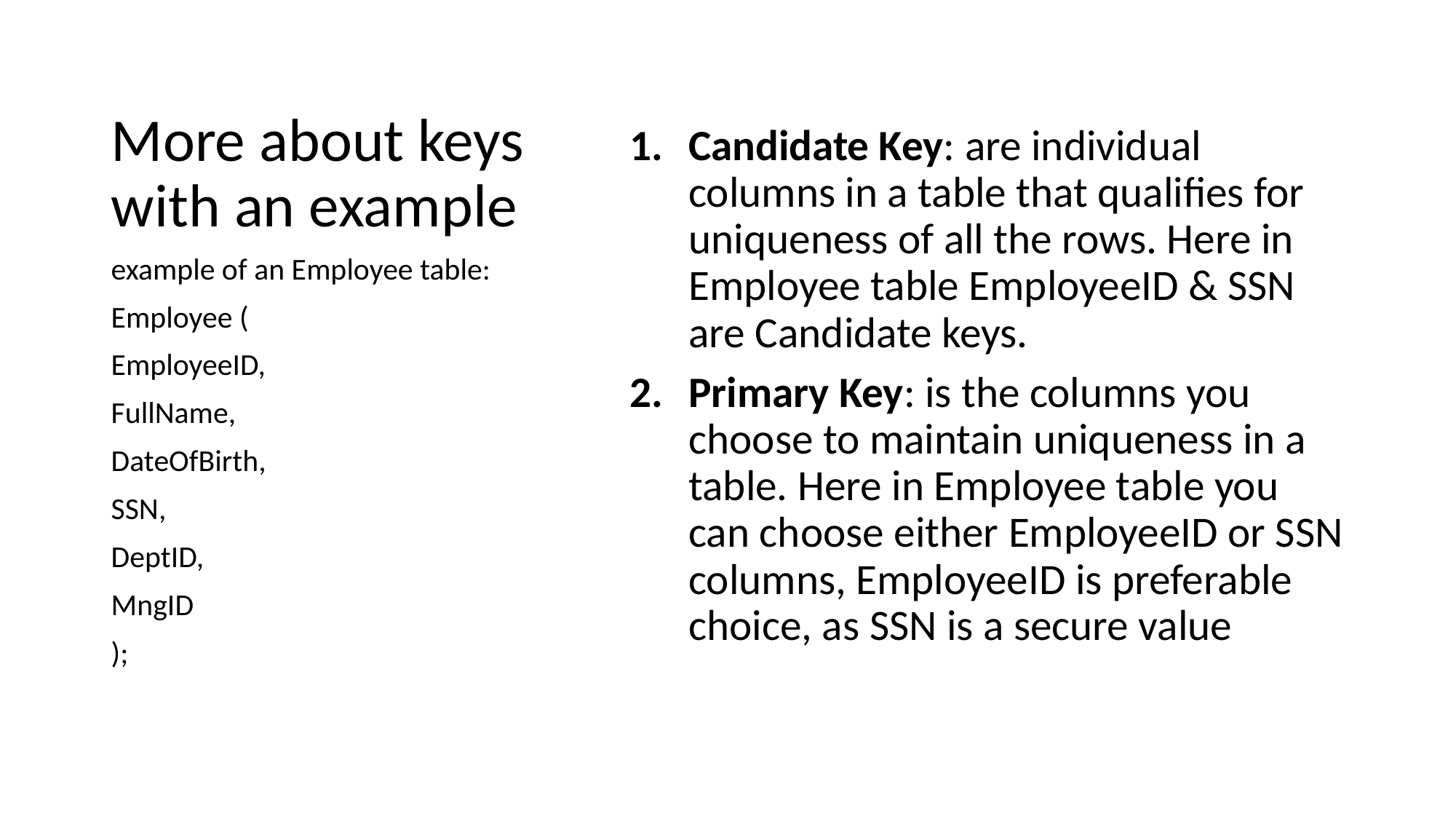

# More about keys with an example
Candidate Key: are individual columns in a table that qualifies for uniqueness of all the rows. Here in Employee table EmployeeID & SSN are Candidate keys.
Primary Key: is the columns you choose to maintain uniqueness in a table. Here in Employee table you can choose either EmployeeID or SSN columns, EmployeeID is preferable choice, as SSN is a secure value
example of an Employee table:
Employee (
EmployeeID,
FullName,
DateOfBirth,
SSN,
DeptID,
MngID
);